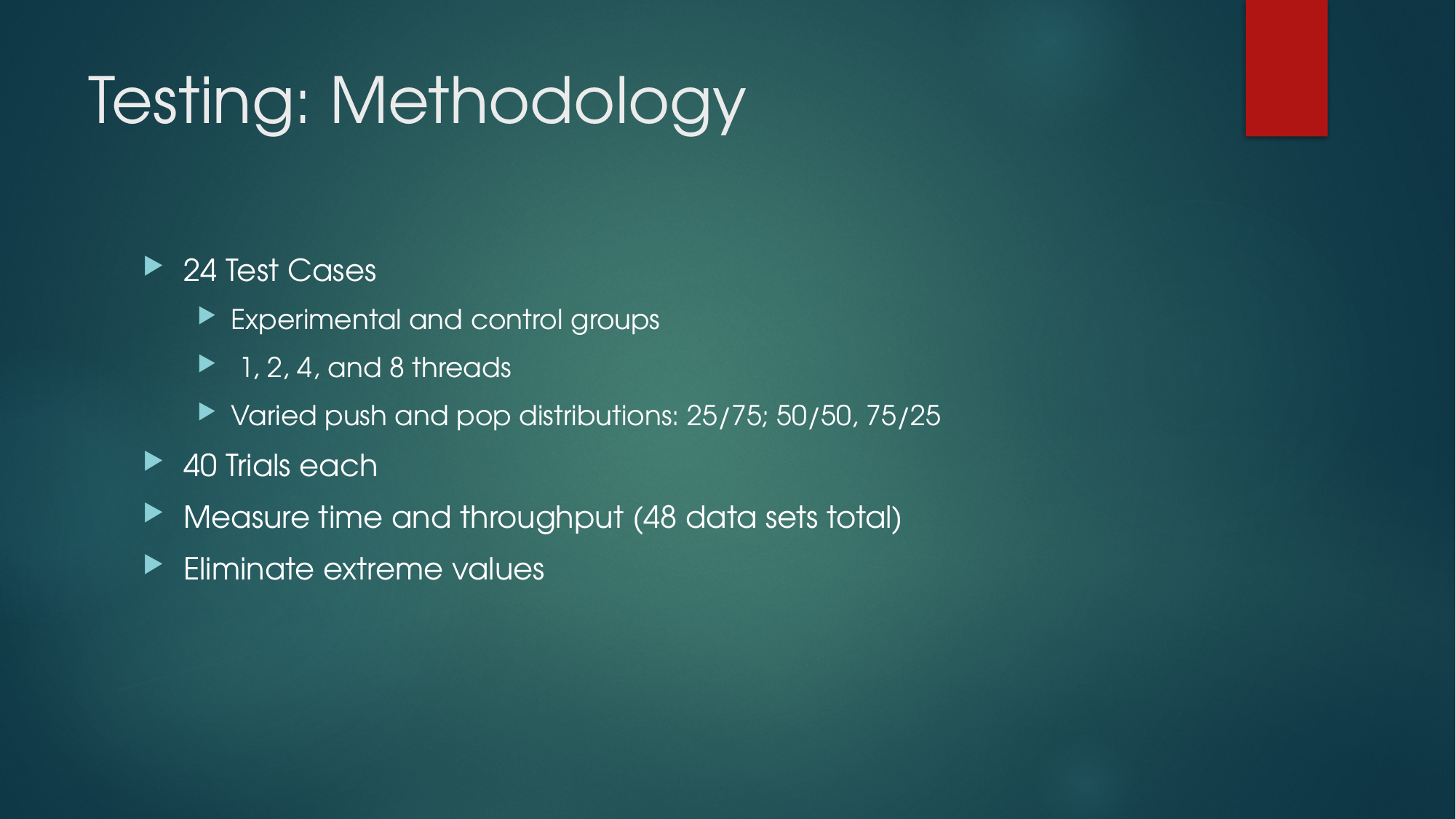

# Testing: Methodology
24 Test Cases
Experimental and control groups
 1, 2, 4, and 8 threads
Varied push and pop distributions: 25/75; 50/50, 75/25
40 Trials each
Measure time and throughput (48 data sets total)
Eliminate extreme values